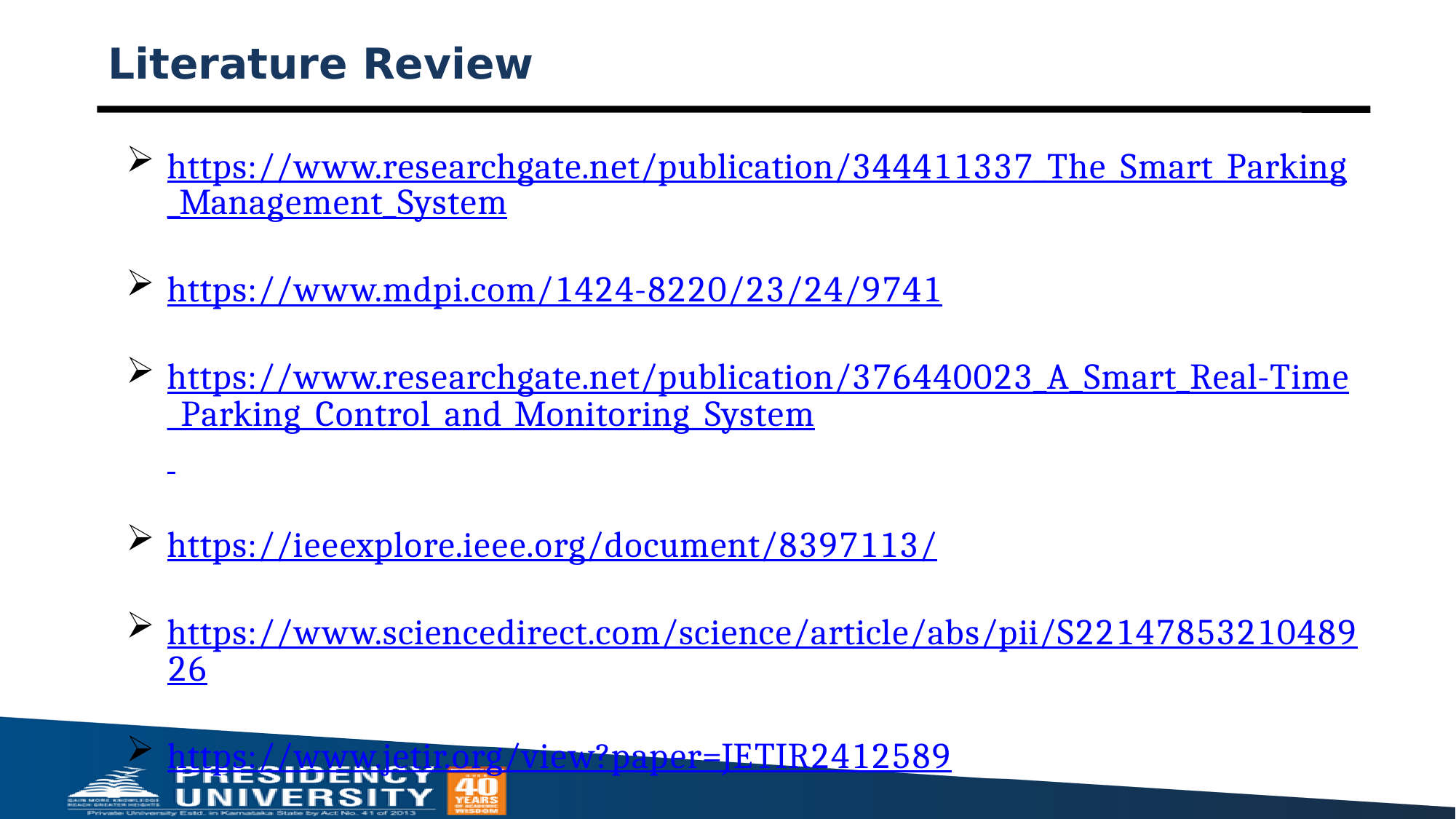

# Literature Review
https://www.researchgate.net/publication/344411337_The_Smart_Parking_Management_System

https://www.mdpi.com/1424-8220/23/24/9741

https://www.researchgate.net/publication/376440023_A_Smart_Real-Time_Parking_Control_and_Monitoring_System

https://ieeexplore.ieee.org/document/8397113/

https://www.sciencedirect.com/science/article/abs/pii/S2214785321048926

https://www.jetir.org/view?paper=JETIR2412589